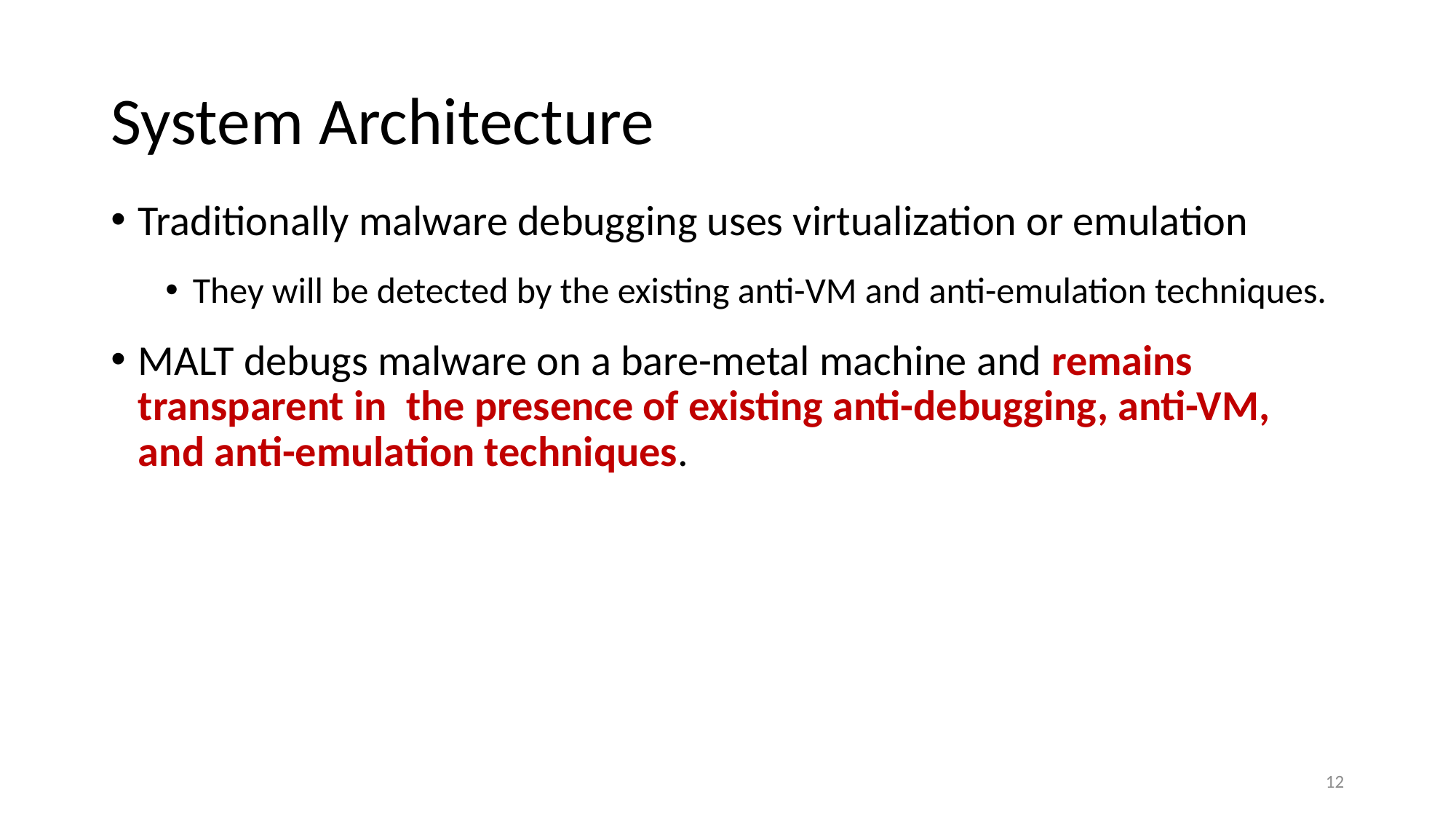

# System Architecture
Traditionally malware debugging uses virtualization or emulation
They will be detected by the existing anti-VM and anti-emulation techniques.
MALT debugs malware on a bare-metal machine and remains transparent in  the presence of existing anti-debugging, anti-VM, and anti-emulation techniques.
12